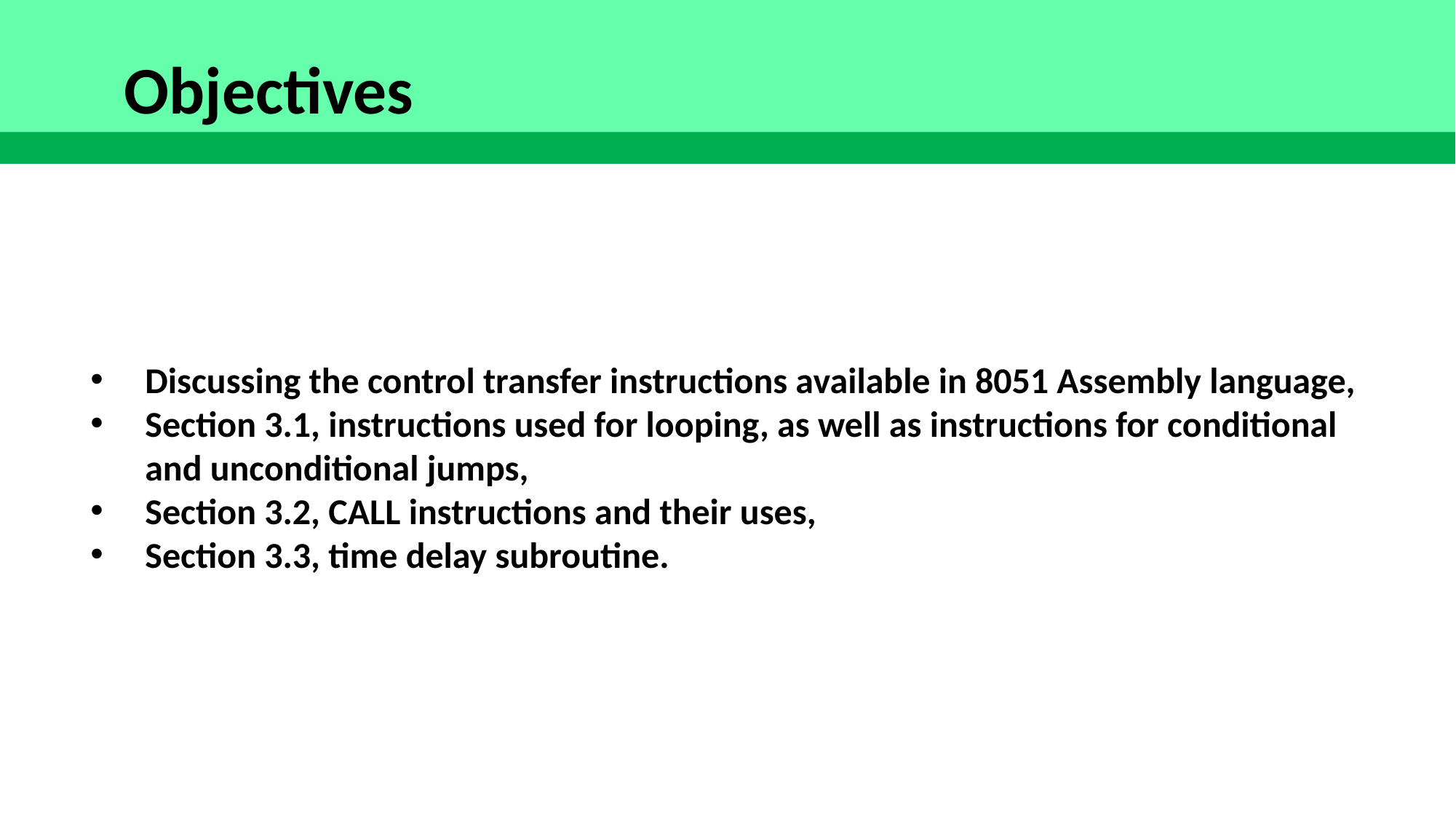

Objectives
Discussing the control transfer instructions available in 8051 Assembly language,
Section 3.1, instructions used for looping, as well as instructions for conditional and unconditional jumps,
Section 3.2, CALL instructions and their uses,
Section 3.3, time delay subroutine.